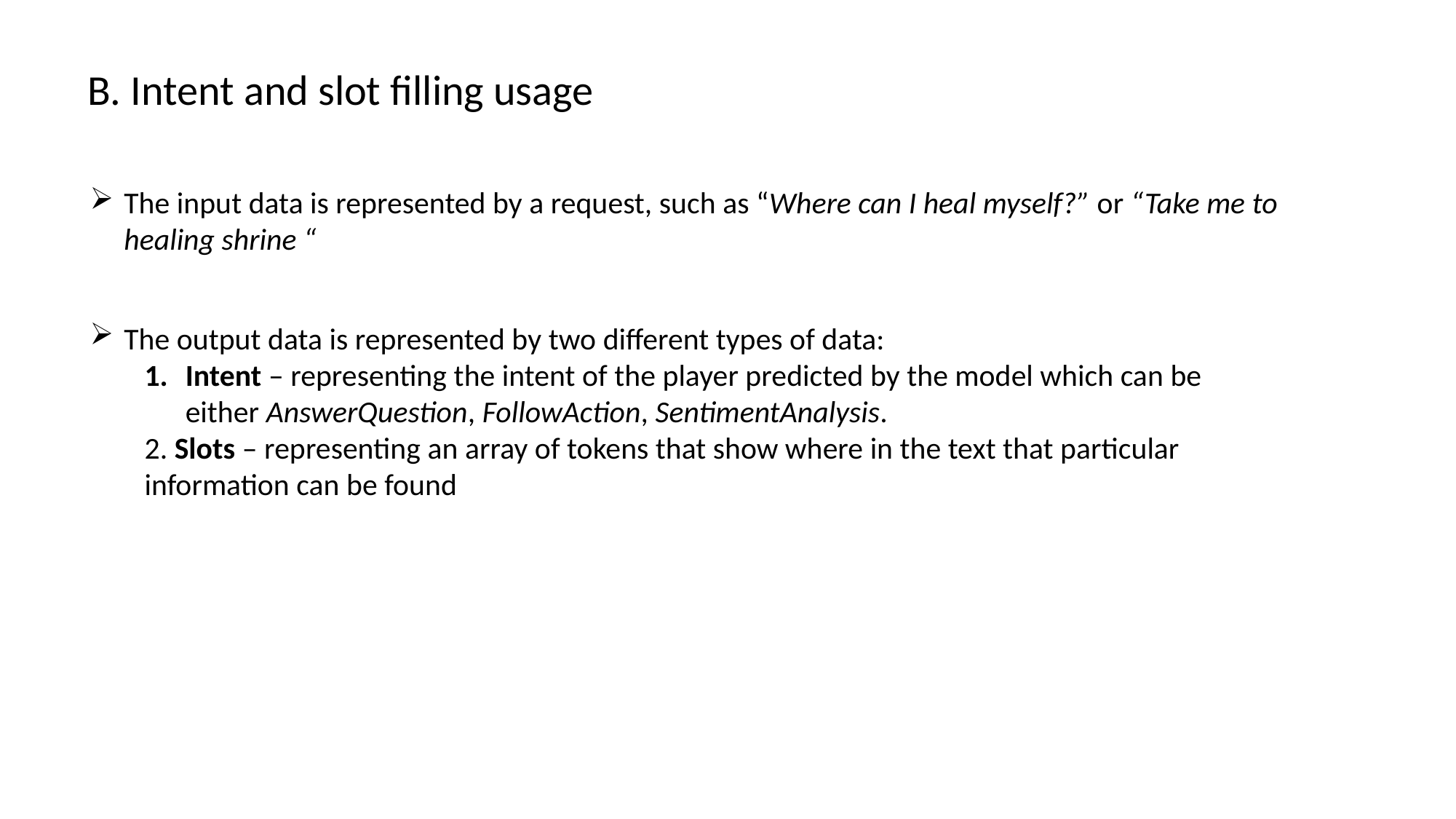

B. Intent and slot filling usage
The input data is represented by a request, such as “Where can I heal myself?” or “Take me to healing shrine “
The output data is represented by two different types of data:
Intent – representing the intent of the player predicted by the model which can be either AnswerQuestion, FollowAction, SentimentAnalysis.
2. Slots – representing an array of tokens that show where in the text that particular information can be found